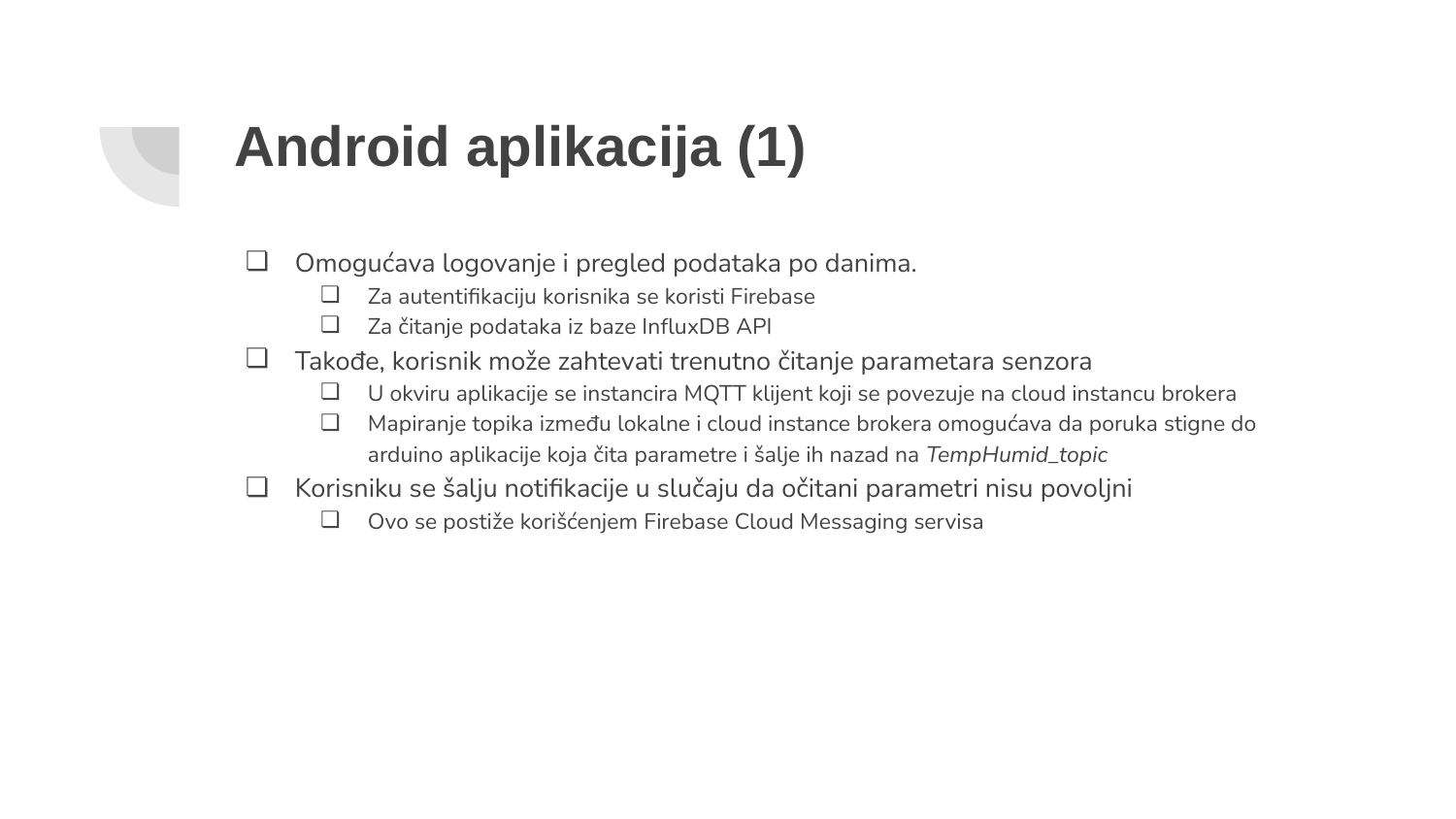

# Android aplikacija (1)
Omogućava logovanje i pregled podataka po danima.
Za autentifikaciju korisnika se koristi Firebase
Za čitanje podataka iz baze InfluxDB API
Takođe, korisnik može zahtevati trenutno čitanje parametara senzora
U okviru aplikacije se instancira MQTT klijent koji se povezuje na cloud instancu brokera
Mapiranje topika između lokalne i cloud instance brokera omogućava da poruka stigne do arduino aplikacije koja čita parametre i šalje ih nazad na TempHumid_topic
Korisniku se šalju notifikacije u slučaju da očitani parametri nisu povoljni
Ovo se postiže korišćenjem Firebase Cloud Messaging servisa